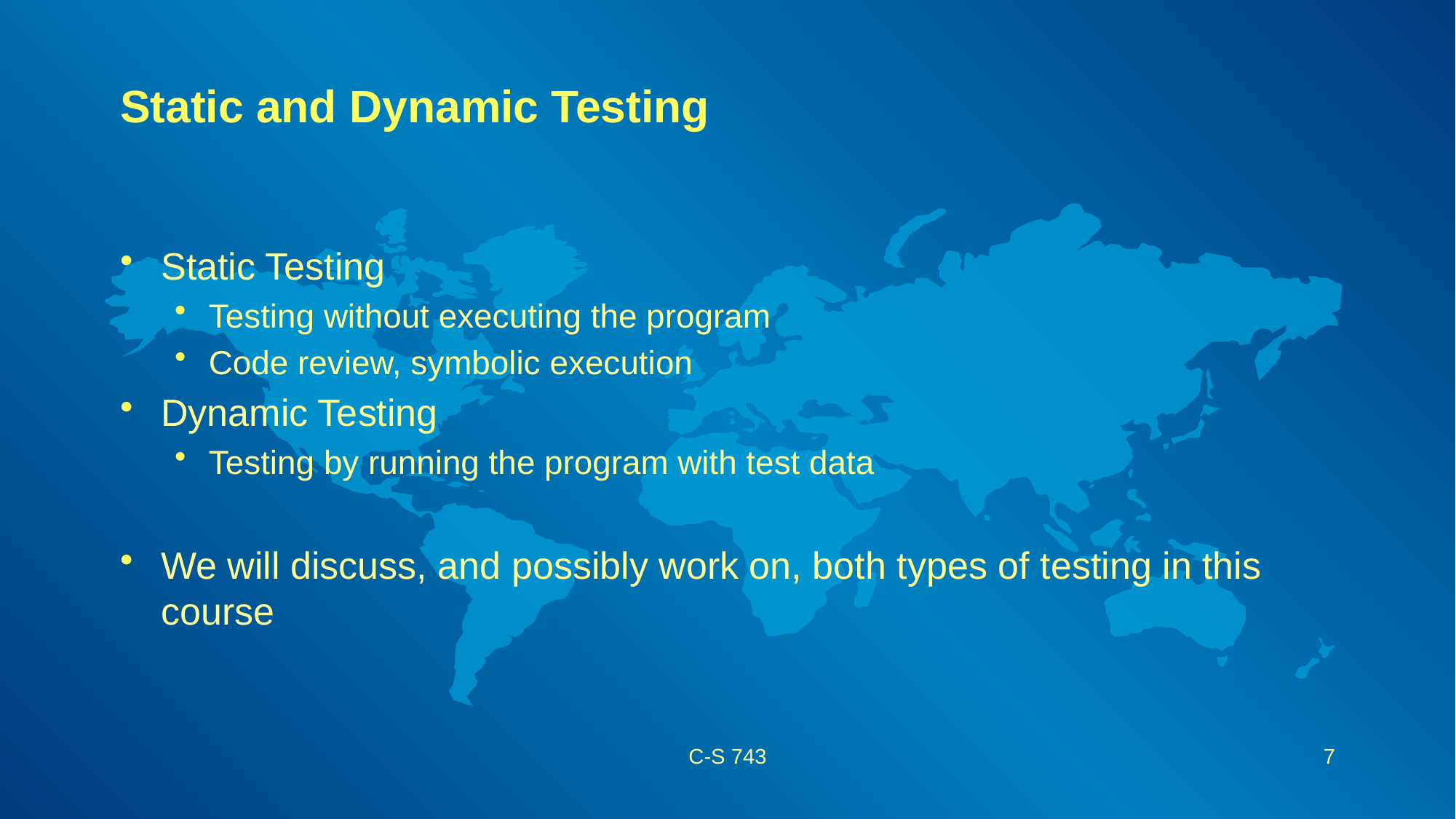

# Static and Dynamic Testing
Static Testing
Testing without executing the program
Code review, symbolic execution
Dynamic Testing
Testing by running the program with test data

We will discuss, and possibly work on, both types of testing in this course
C-S 743
7